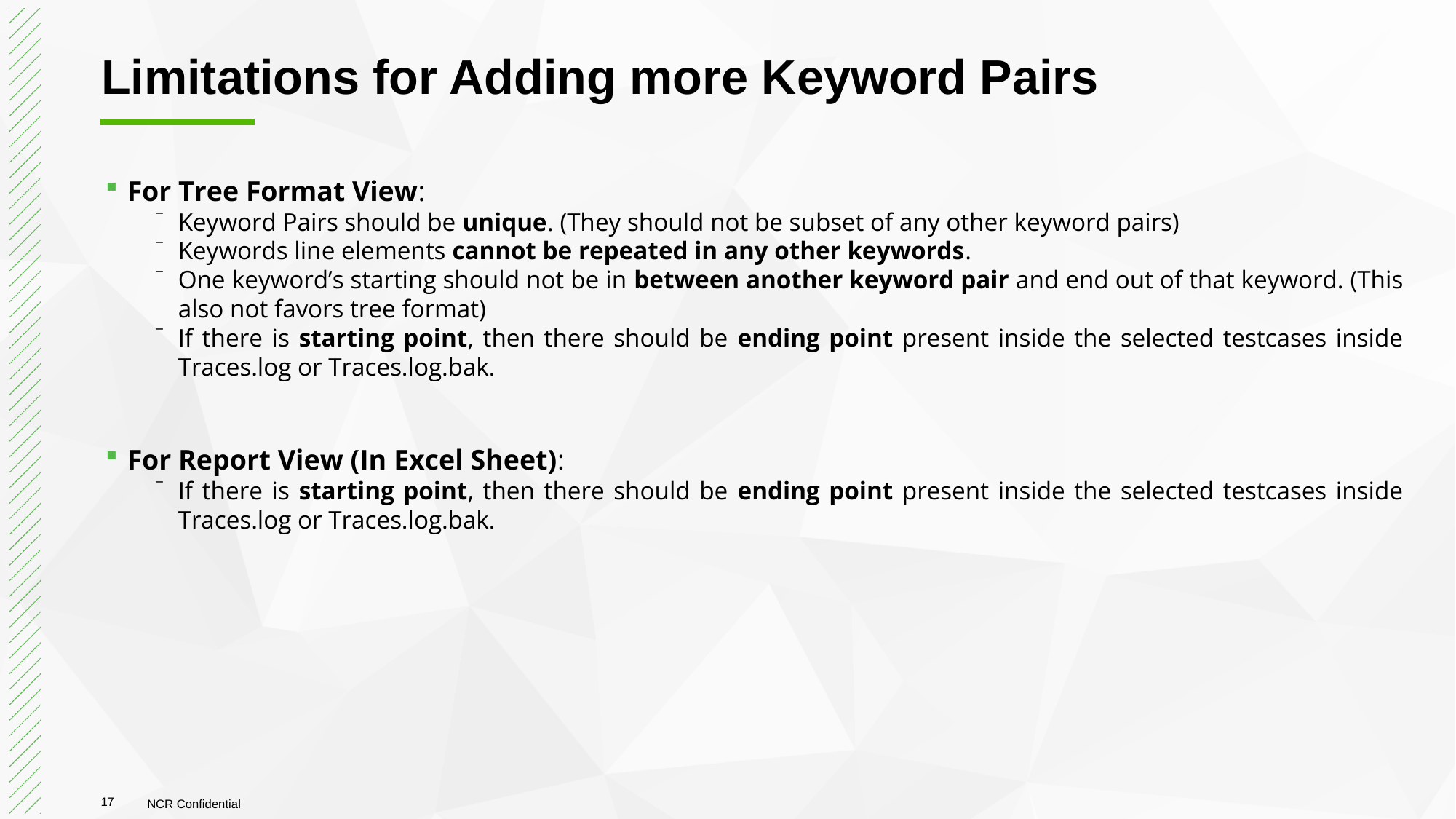

# Limitations for Adding more Keyword Pairs

For Tree Format View:
Keyword Pairs should be unique. (They should not be subset of any other keyword pairs)
Keywords line elements cannot be repeated in any other keywords.
One keyword’s starting should not be in between another keyword pair and end out of that keyword. (This also not favors tree format)
If there is starting point, then there should be ending point present inside the selected testcases inside Traces.log or Traces.log.bak.

For Report View (In Excel Sheet):
If there is starting point, then there should be ending point present inside the selected testcases inside Traces.log or Traces.log.bak.
17
NCR Confidential